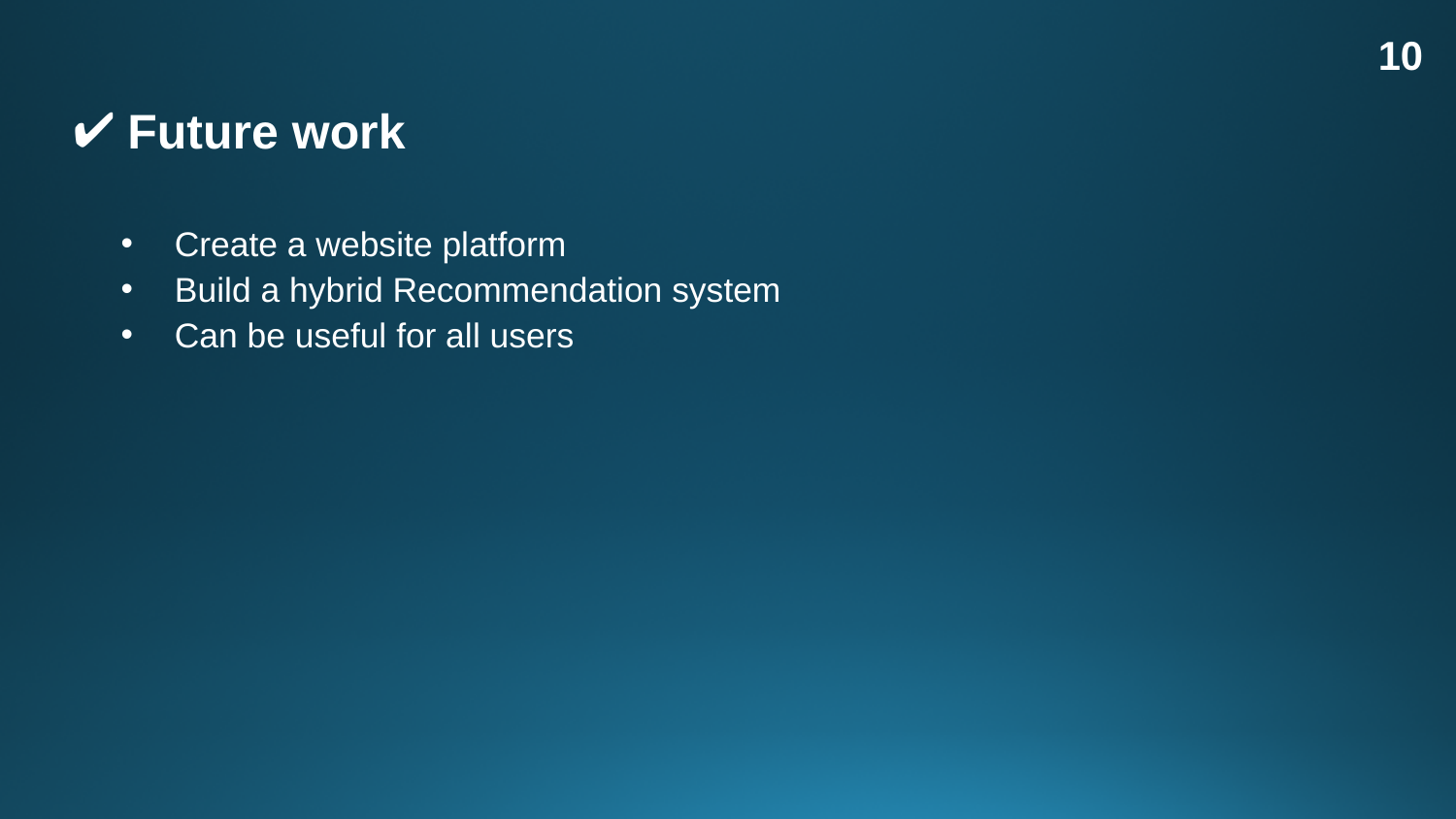

10
# Future work

Create a website platform
Build a hybrid Recommendation system
Can be useful for all users